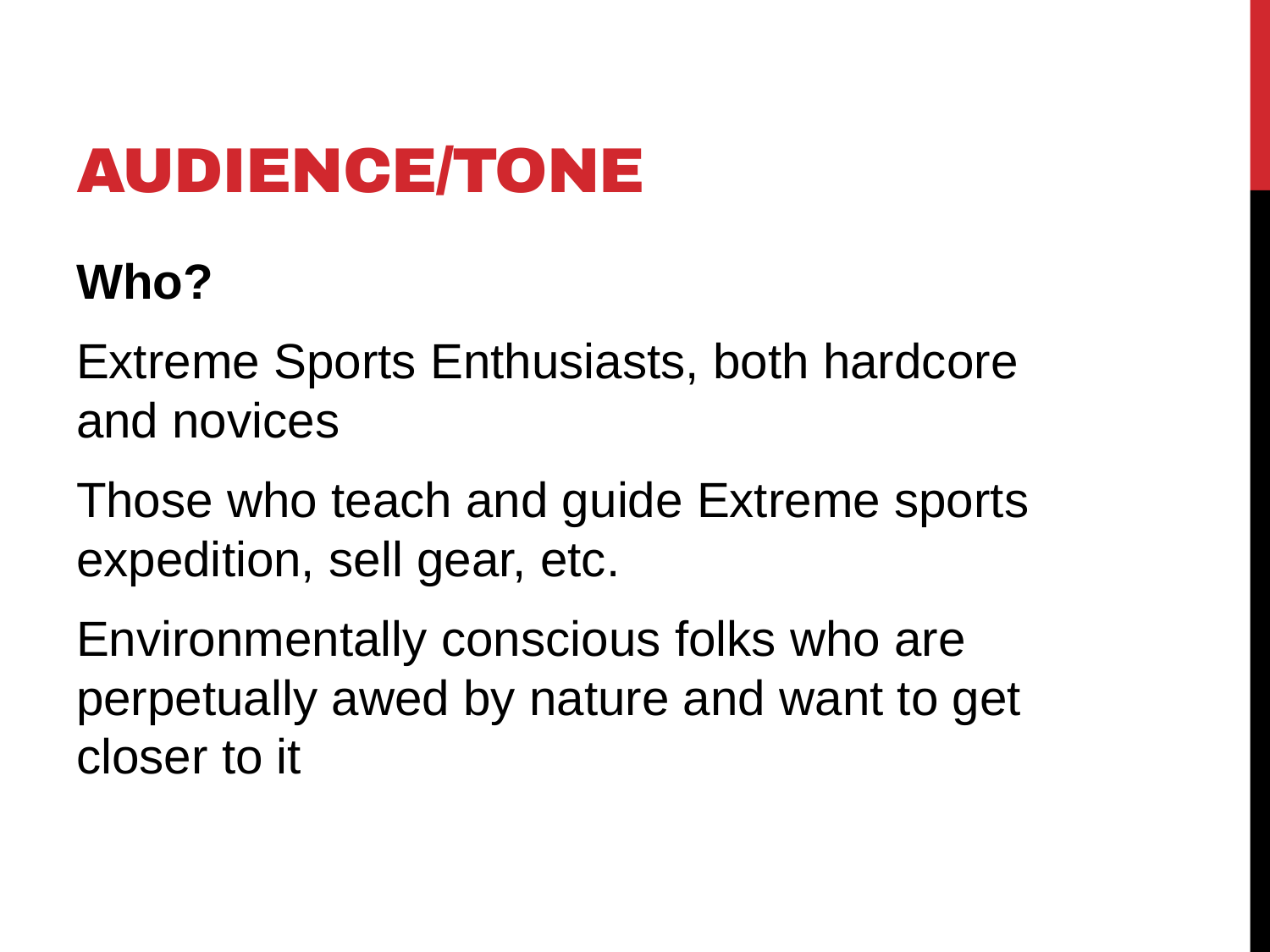

# Audience/tone
Who?
Extreme Sports Enthusiasts, both hardcore and novices
Those who teach and guide Extreme sports expedition, sell gear, etc.
Environmentally conscious folks who are perpetually awed by nature and want to get closer to it